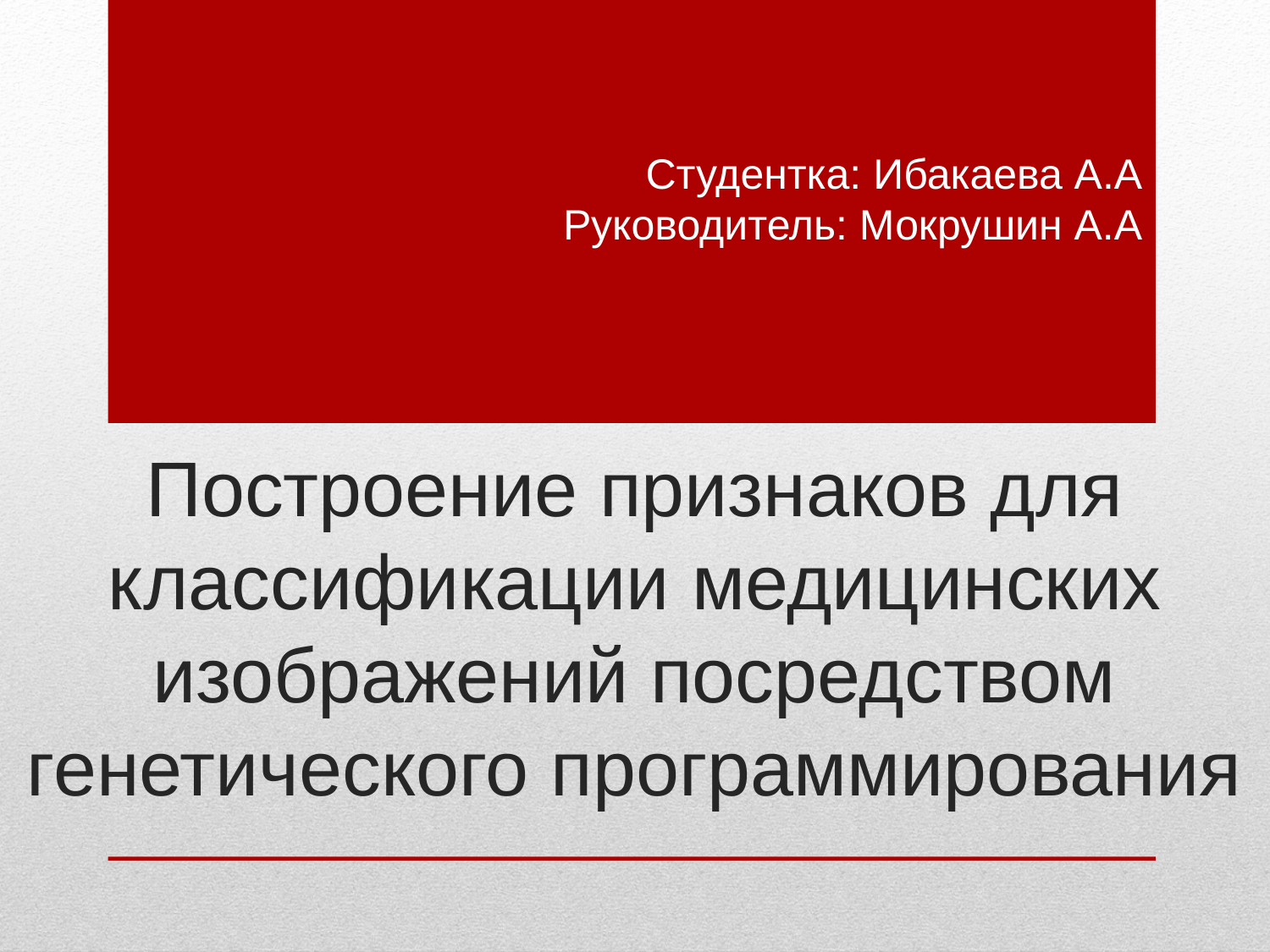

Студентка: Ибакаева А.А
Руководитель: Мокрушин А.А
# Построение признаков для классификации медицинских изображений посредством генетического программирования